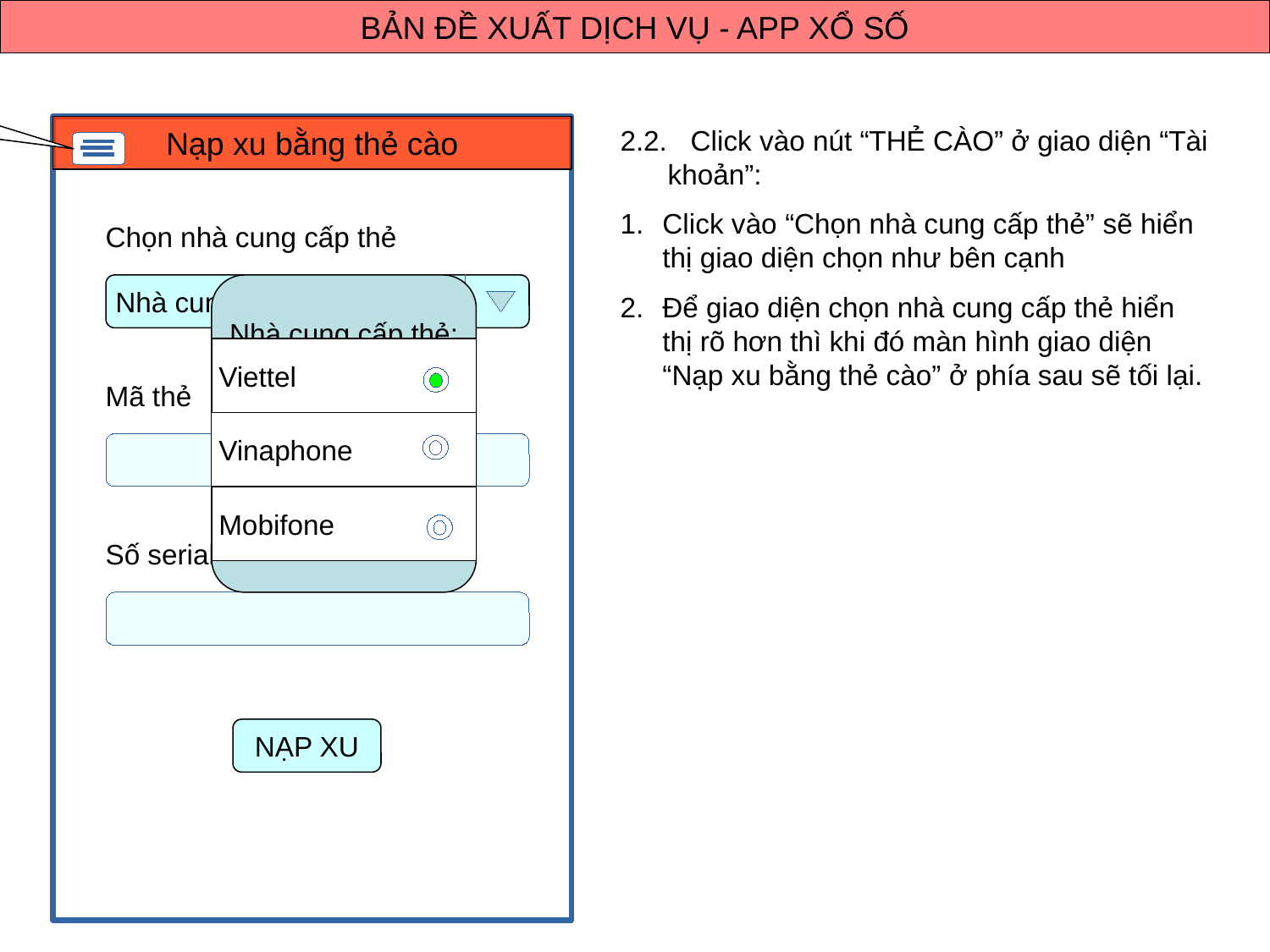

BẢN ĐỀ XUẤT DỊCH VỤ - APP XỔ SỐ

Biểu tượng thanh menu

Nạp xu bằng thẻ cào
2.2.   Click vào nút “THẺ CÀO” ở giao diện “Tài khoản”:
Click vào “Chọn nhà cung cấp thẻ” sẽ hiển thị giao diện chọn như bên cạnh
Để giao diện chọn nhà cung cấp thẻ hiển thị rõ hơn thì khi đó màn hình giao diện “Nạp xu bằng thẻ cào” ở phía sau sẽ tối lại.

Chọn nhà cung cấp thẻ

Nhà cung cấp thẻ

Nhà cung cấp thẻ:

Viettel

Mã thẻ

Vinaphone

Mobifone

Số serial

NẠP XU